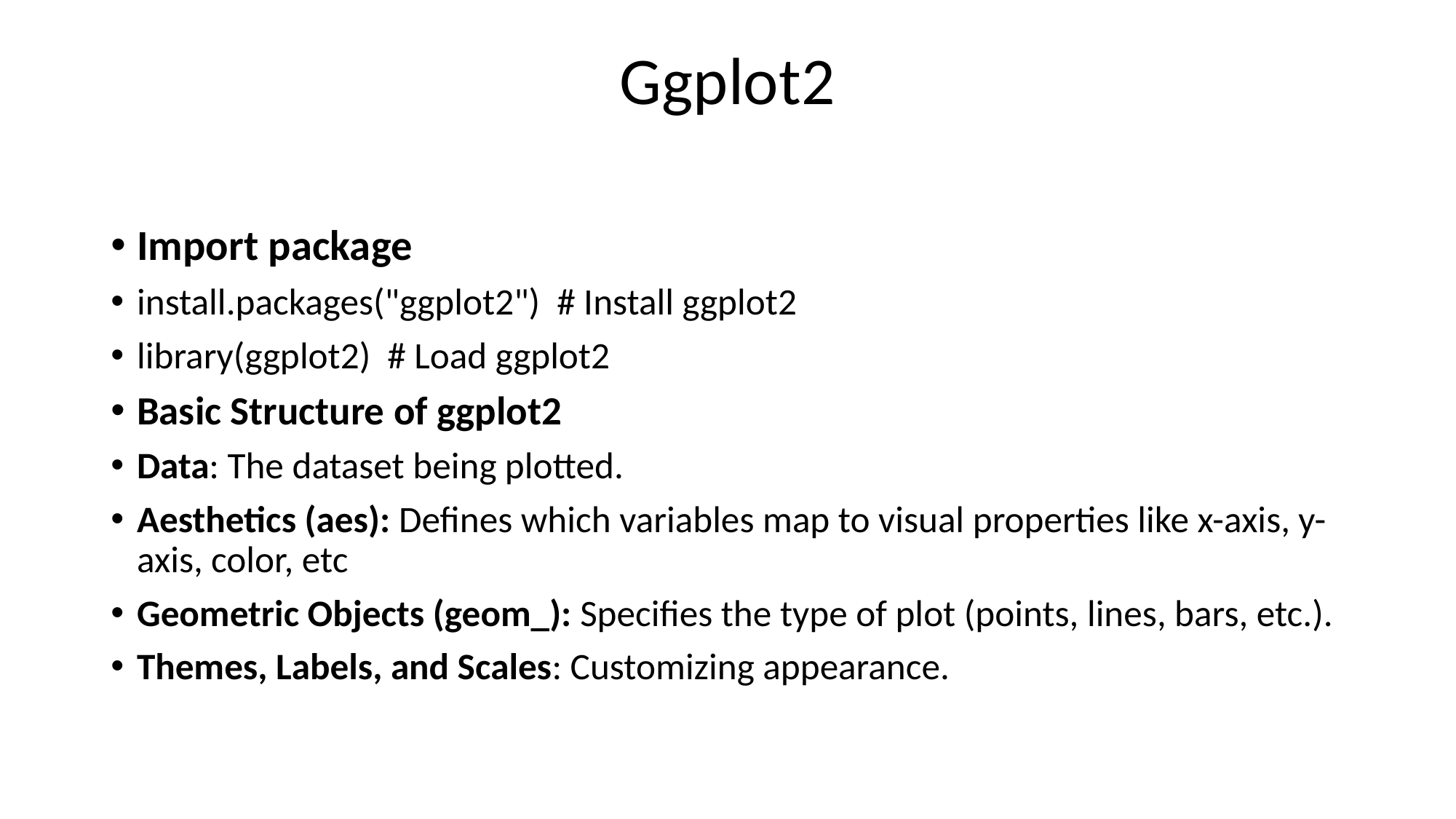

# Ggplot2
Import package
install.packages("ggplot2")  # Install ggplot2
library(ggplot2)  # Load ggplot2
Basic Structure of ggplot2
Data: The dataset being plotted.
Aesthetics (aes): Defines which variables map to visual properties like x-axis, y-axis, color, etc
Geometric Objects (geom_): Specifies the type of plot (points, lines, bars, etc.).
Themes, Labels, and Scales: Customizing appearance.